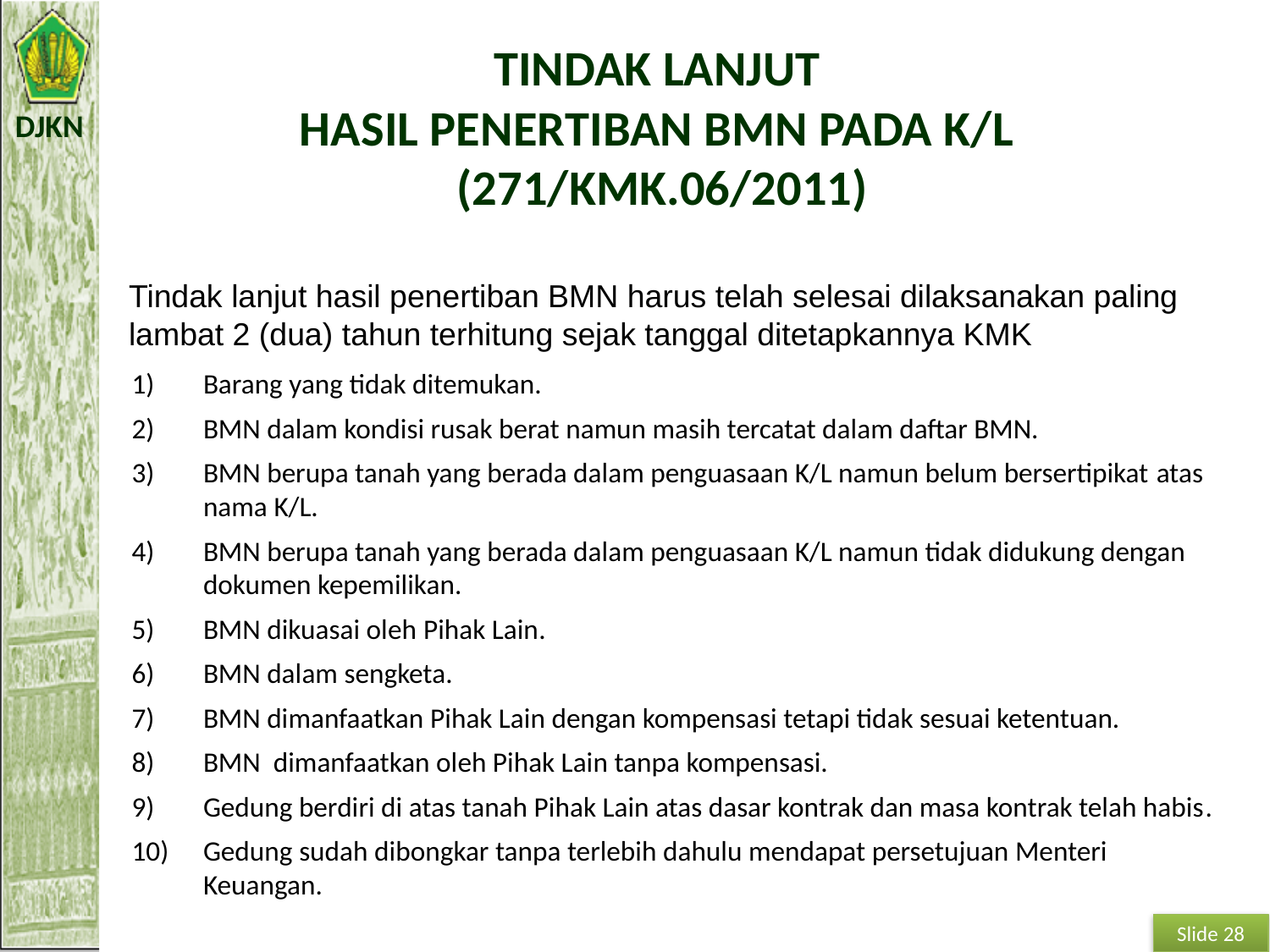

# TINDAK LANJUT HASIL PENERTIBAN BMN PADA K/L (271/KMK.06/2011)
Tindak lanjut hasil penertiban BMN harus telah selesai dilaksanakan paling lambat 2 (dua) tahun terhitung sejak tanggal ditetapkannya KMK
Barang yang tidak ditemukan.
BMN dalam kondisi rusak berat namun masih tercatat dalam daftar BMN.
BMN berupa tanah yang berada dalam penguasaan K/L namun belum bersertipikat atas nama K/L.
BMN berupa tanah yang berada dalam penguasaan K/L namun tidak didukung dengan dokumen kepemilikan.
BMN dikuasai oleh Pihak Lain.
BMN dalam sengketa.
BMN dimanfaatkan Pihak Lain dengan kompensasi tetapi tidak sesuai ketentuan.
BMN  dimanfaatkan oleh Pihak Lain tanpa kompensasi.
Gedung berdiri di atas tanah Pihak Lain atas dasar kontrak dan masa kontrak telah habis.
Gedung sudah dibongkar tanpa terlebih dahulu mendapat persetujuan Menteri Keuangan.
Slide 28